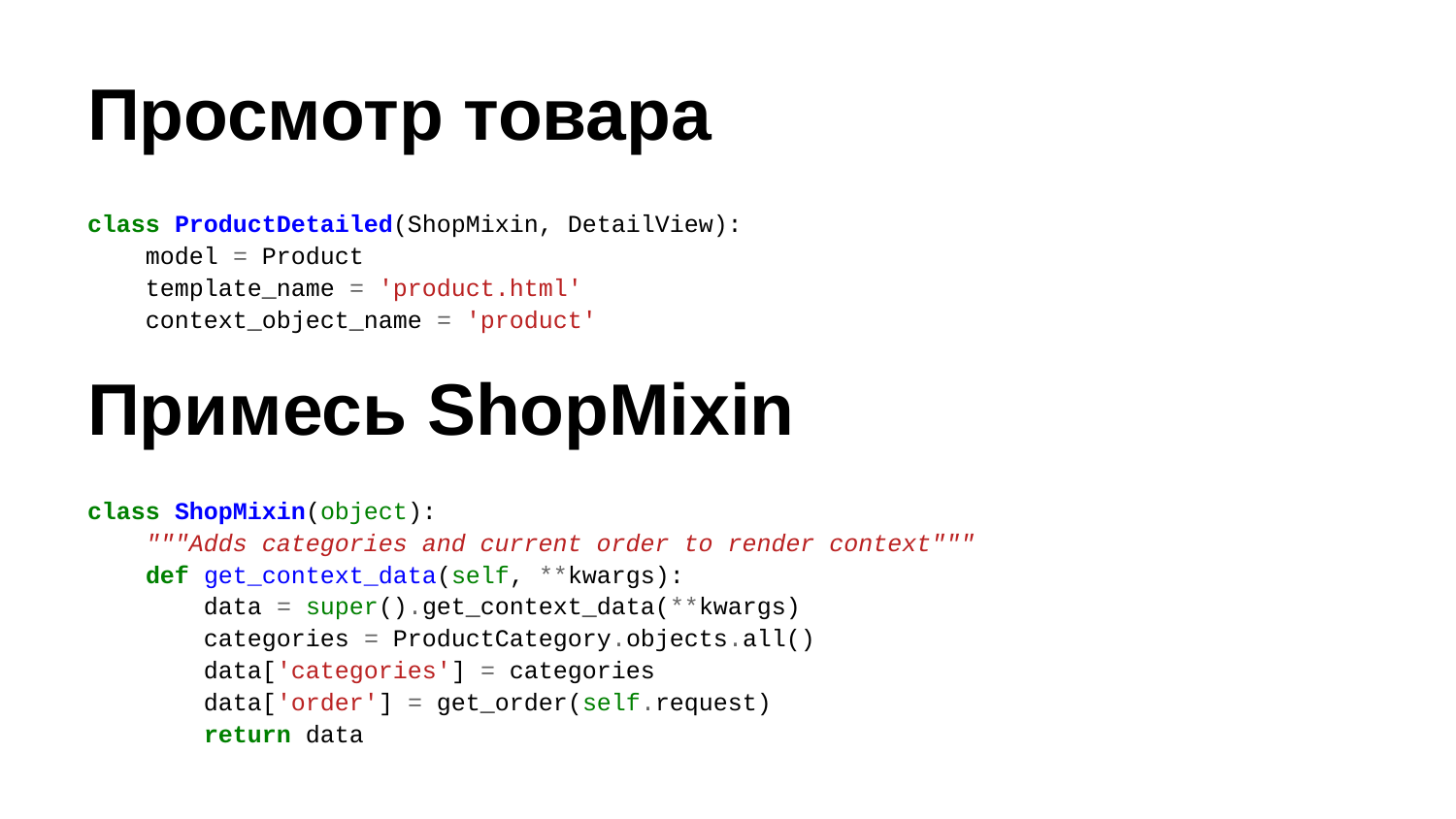

# Просмотр товара
class ProductDetailed(ShopMixin, DetailView):
    model = Product
    template_name = 'product.html'
    context_object_name = 'product'

Примесь ShopMixin
class ShopMixin(object):
    """Adds categories and current order to render context"""
    def get_context_data(self, **kwargs):
        data = super().get_context_data(**kwargs)
        categories = ProductCategory.objects.all()
        data['categories'] = categories
        data['order'] = get_order(self.request)
        return data